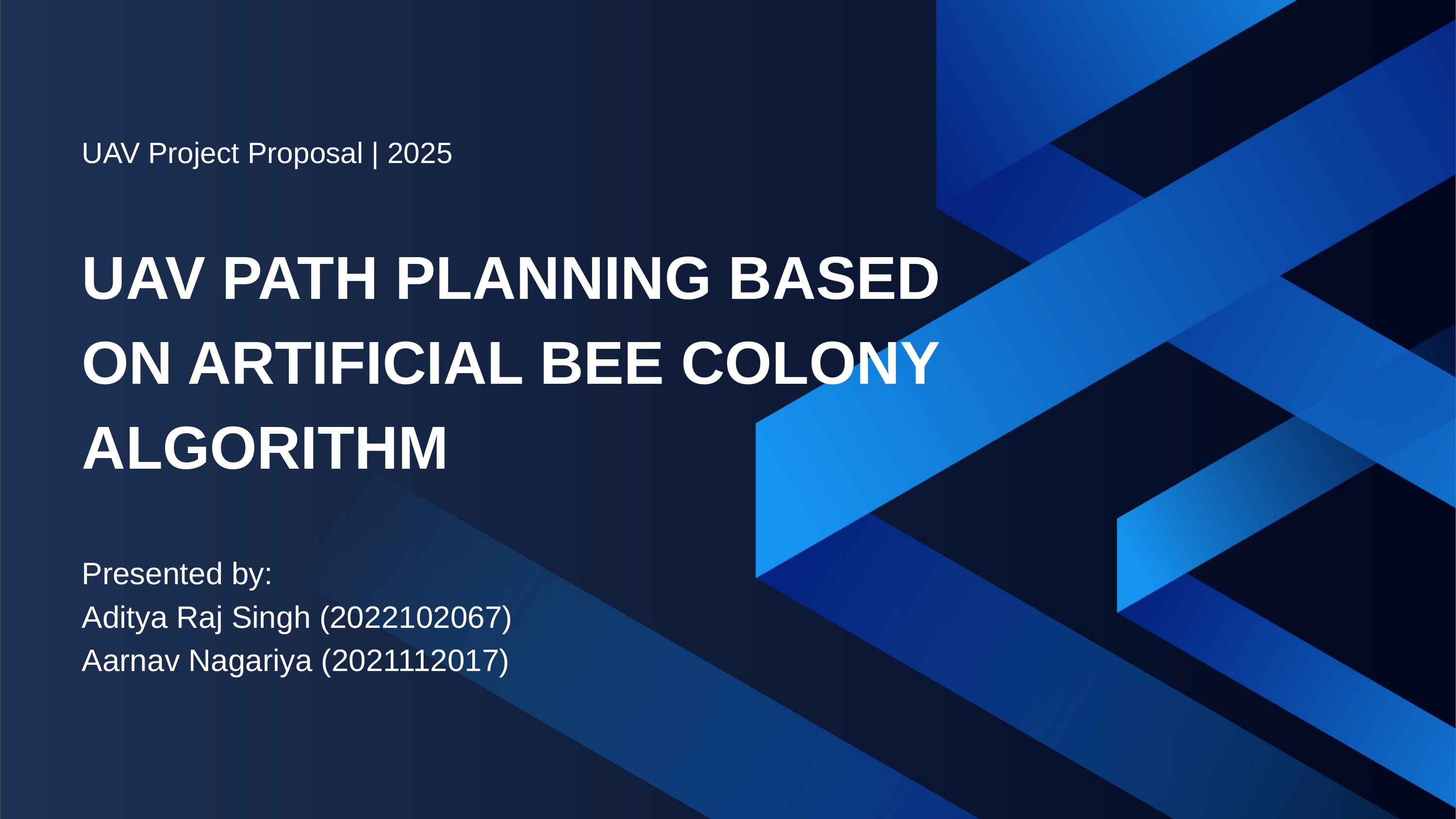

UAV Project Proposal | 2025
UAV PATH PLANNING BASED ON ARTIFICIAL BEE COLONY ALGORITHM
Presented by:
Aditya Raj Singh (2022102067)
Aarnav Nagariya (2021112017)